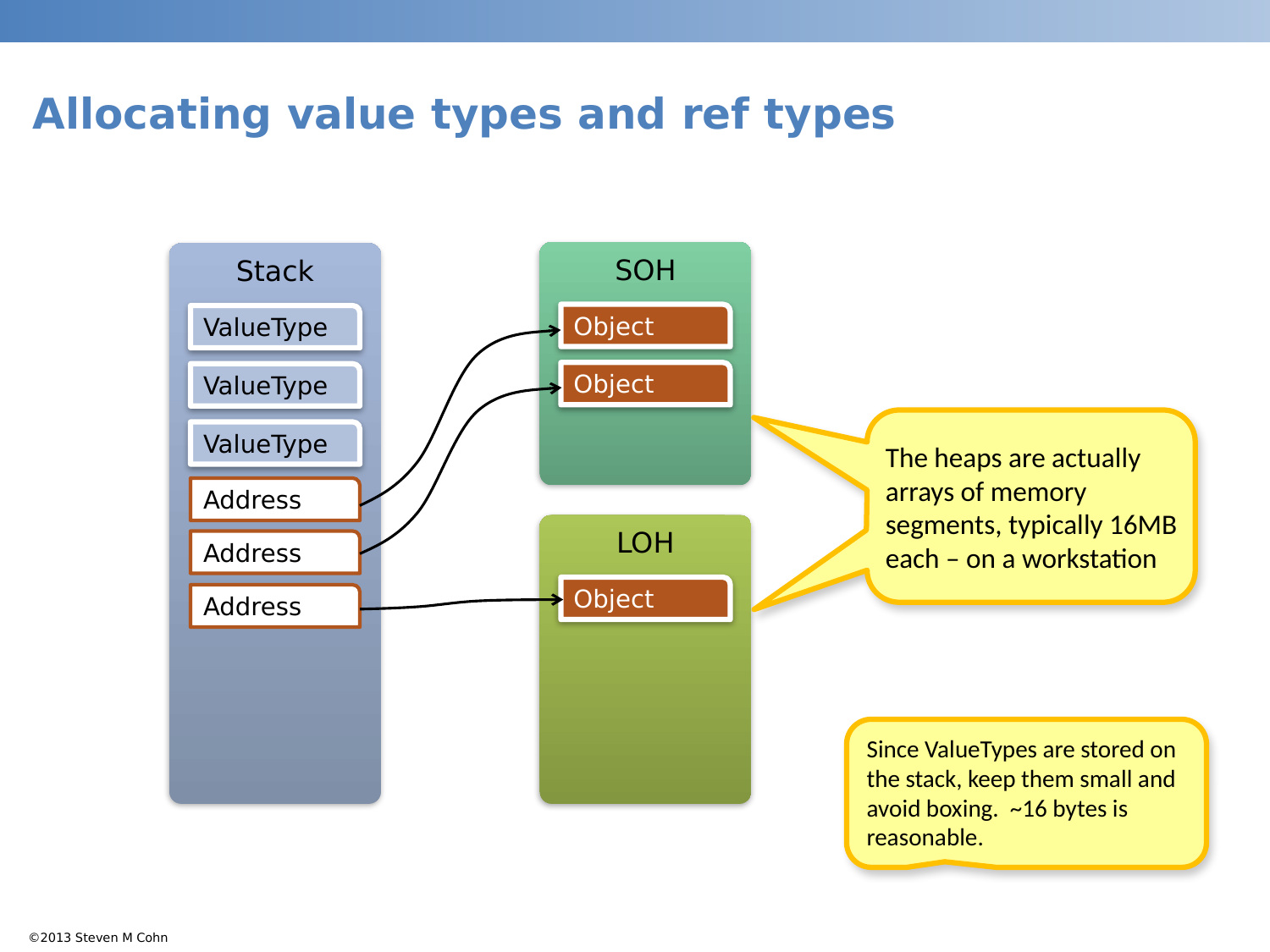

# Allocating value types and ref types

SOH
Stack
Object
ValueType

Object
ValueType

The heaps are actually arrays of memory segments, typically 16MB each – on a workstation
ValueType
Address
LOH
Address

Object
Address

Since ValueTypes are stored on the stack, keep them small and avoid boxing.  ~16 bytes is reasonable.